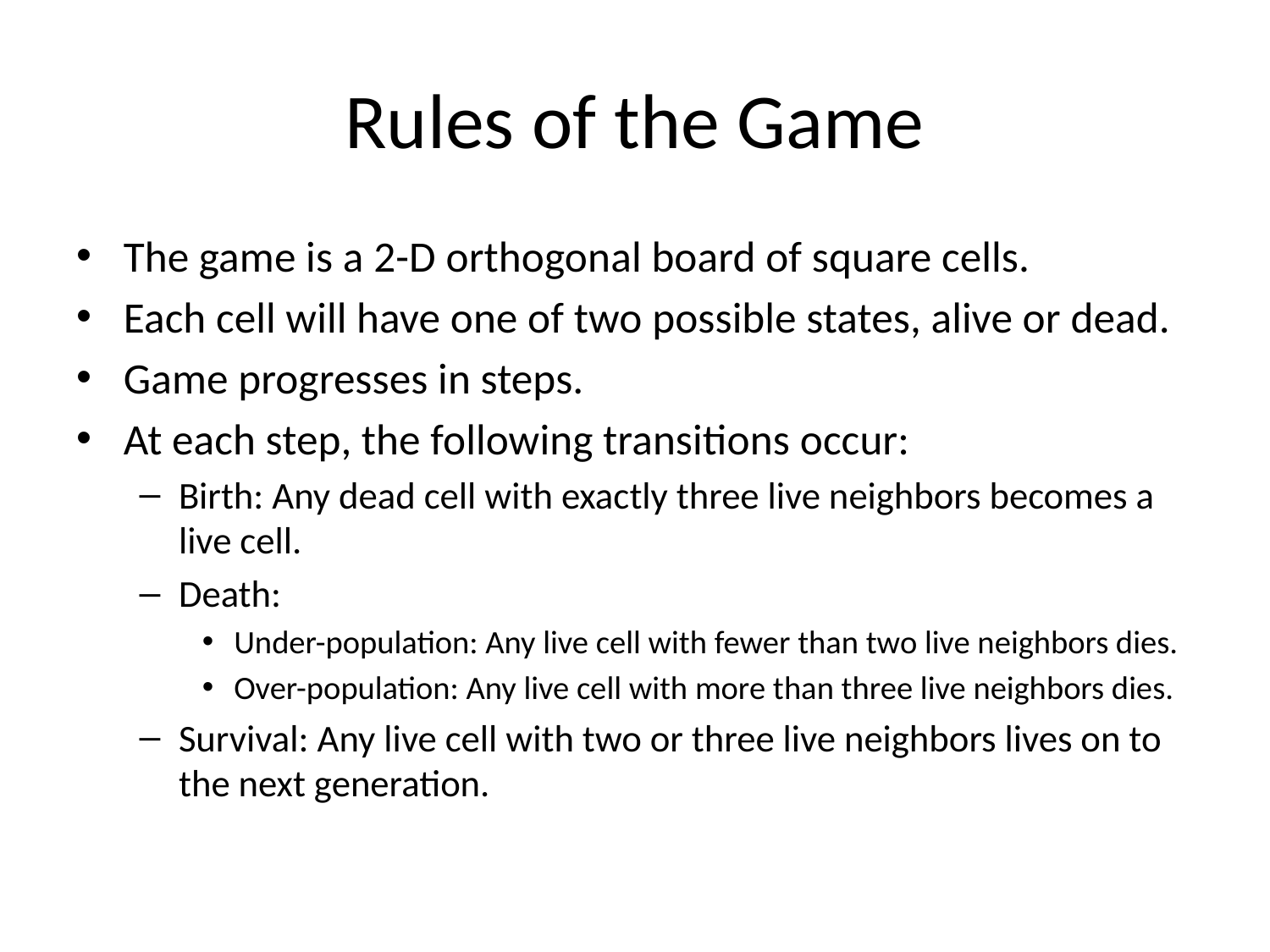

# Rules of the Game
The game is a 2-D orthogonal board of square cells.
Each cell will have one of two possible states, alive or dead.
Game progresses in steps.
At each step, the following transitions occur:
Birth: Any dead cell with exactly three live neighbors becomes a live cell.
Death:
Under-population: Any live cell with fewer than two live neighbors dies.
Over-population: Any live cell with more than three live neighbors dies.
Survival: Any live cell with two or three live neighbors lives on to the next generation.